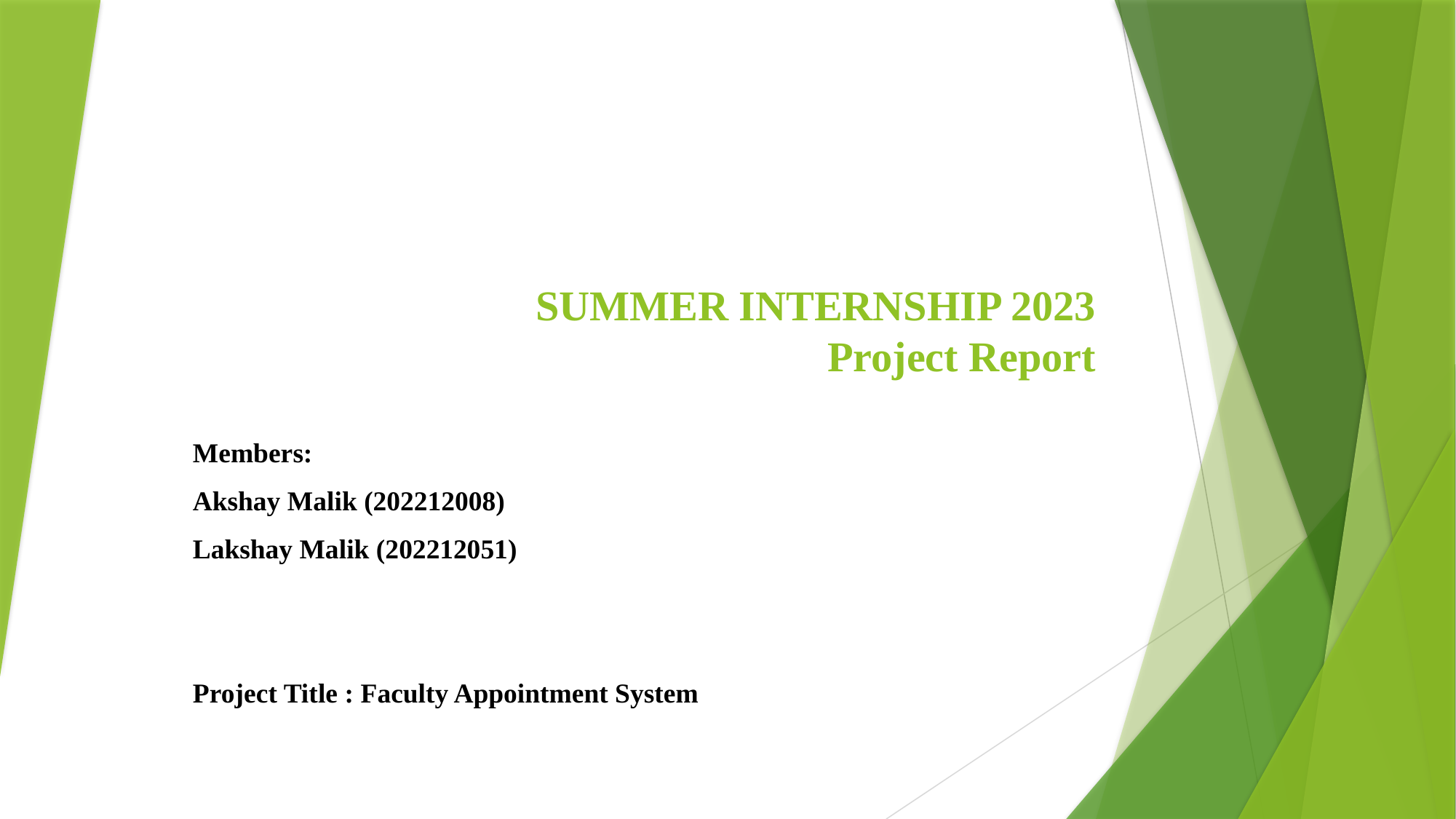

# SUMMER INTERNSHIP 2023
Project Report

Members:
Akshay Malik (202212008)
Lakshay Malik (202212051)

Project Title : Faculty Appointment System